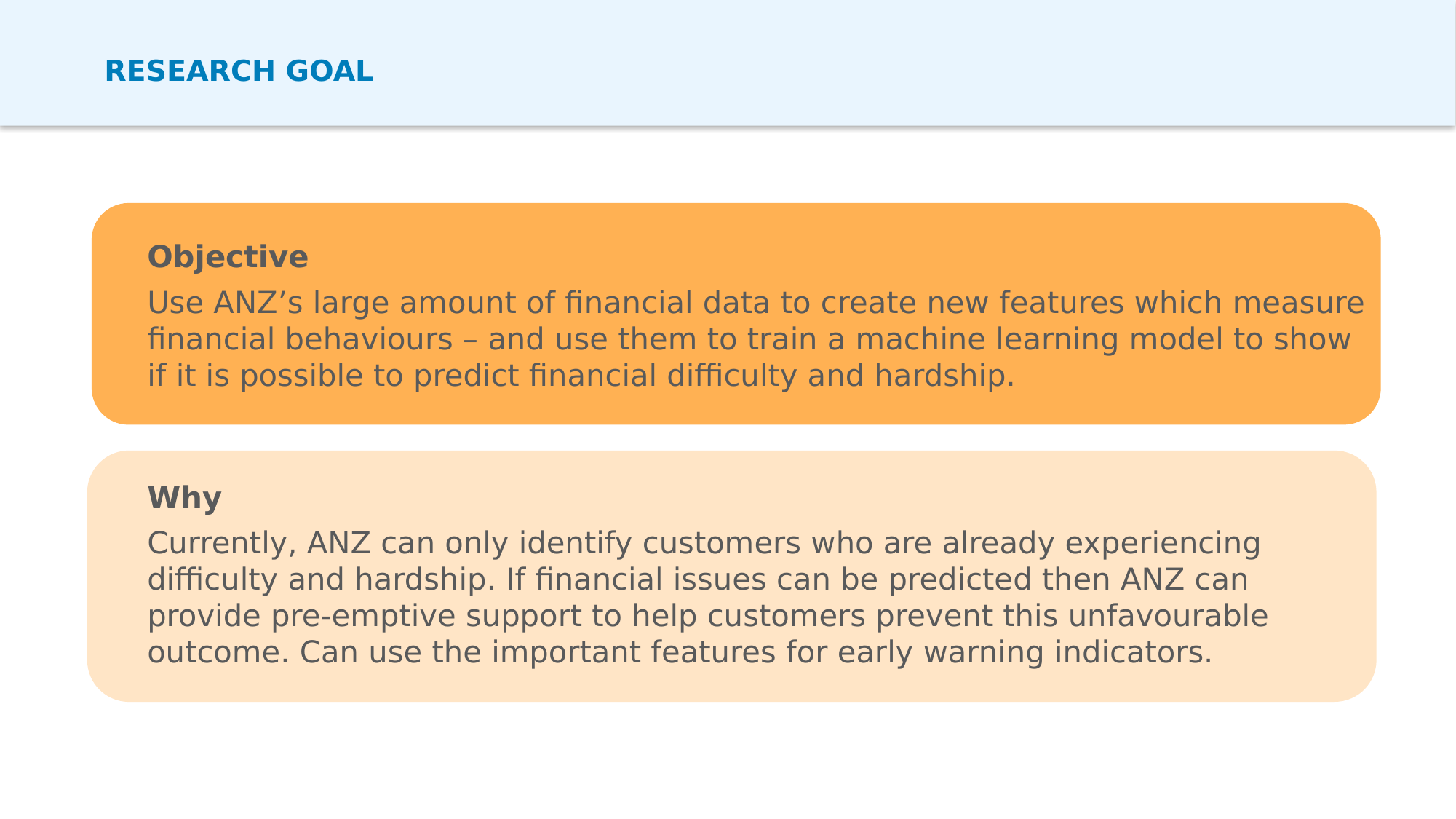

# Research goal

Objective
Use ANZ’s large amount of financial data to create new features which measure financial behaviours – and use them to train a machine learning model to show if it is possible to predict financial difficulty and hardship.

Why
Currently, ANZ can only identify customers who are already experiencing difficulty and hardship. If financial issues can be predicted then ANZ can provide pre-emptive support to help customers prevent this unfavourable outcome. Can use the important features for early warning indicators.